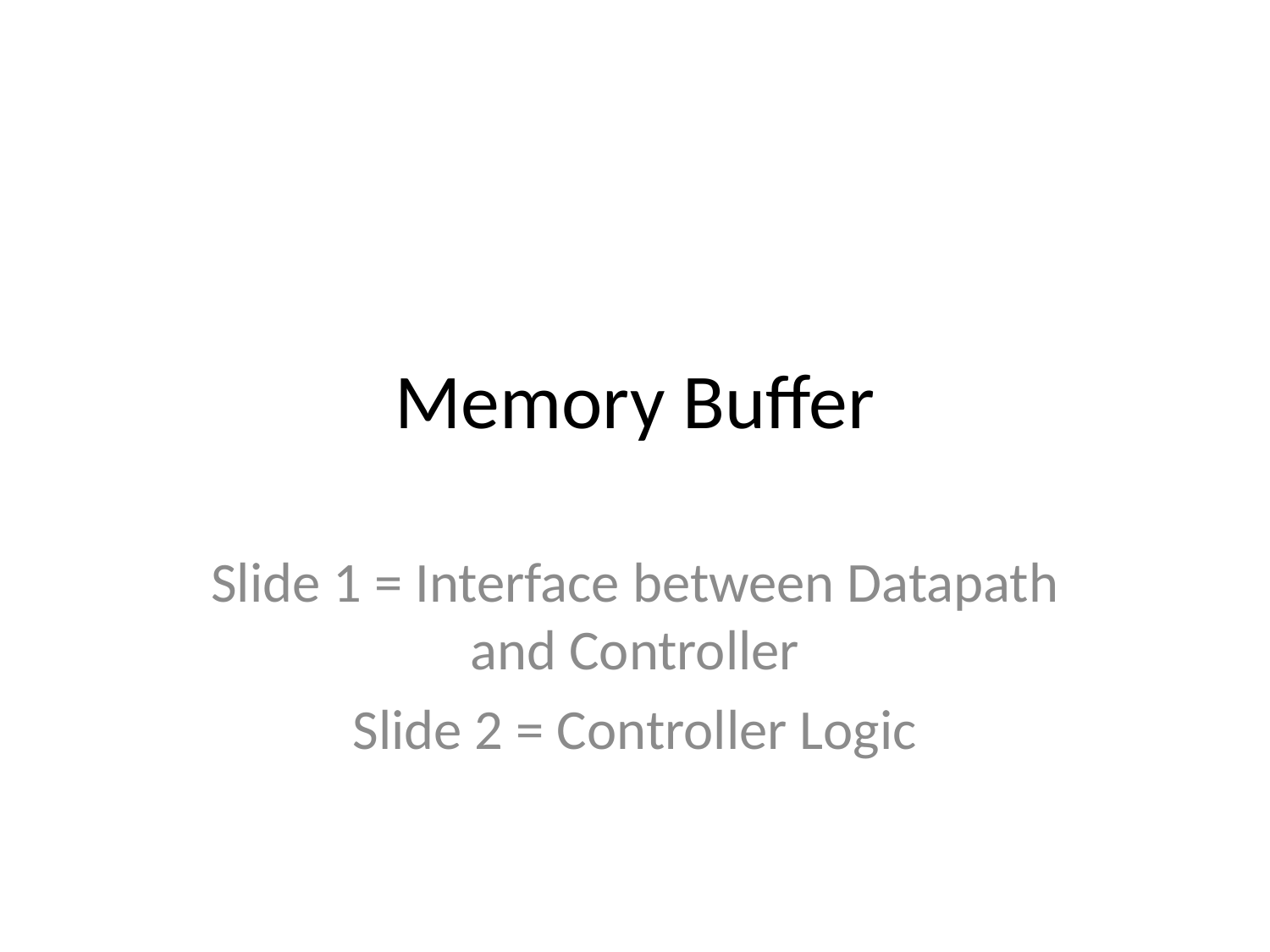

# Memory Buffer
Slide 1 = Interface between Datapath and Controller
Slide 2 = Controller Logic